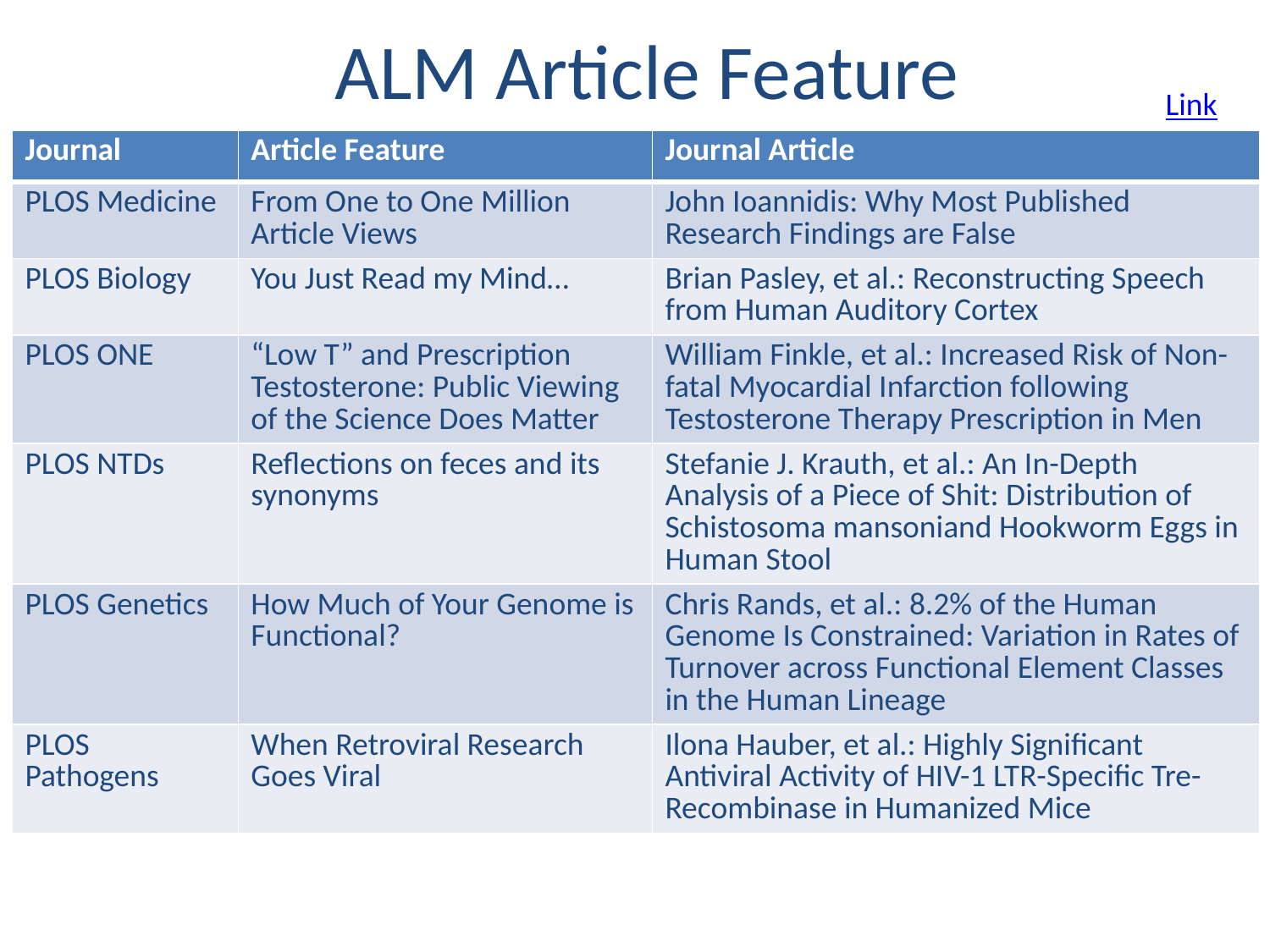

# ALM Article Feature
Link
| Journal | Article Feature | Journal Article |
| --- | --- | --- |
| PLOS Medicine | From One to One Million Article Views | John Ioannidis: Why Most Published Research Findings are False |
| PLOS Biology | You Just Read my Mind… | Brian Pasley, et al.: Reconstructing Speech from Human Auditory Cortex |
| PLOS ONE | “Low T” and Prescription Testosterone: Public Viewing of the Science Does Matter | William Finkle, et al.: Increased Risk of Non-fatal Myocardial Infarction following Testosterone Therapy Prescription in Men |
| PLOS NTDs | Reflections on feces and its synonyms | Stefanie J. Krauth, et al.: An In-Depth Analysis of a Piece of Shit: Distribution of Schistosoma mansoniand Hookworm Eggs in Human Stool |
| PLOS Genetics | How Much of Your Genome is Functional? | Chris Rands, et al.: 8.2% of the Human Genome Is Constrained: Variation in Rates of Turnover across Functional Element Classes in the Human Lineage |
| PLOS Pathogens | When Retroviral Research Goes Viral | Ilona Hauber, et al.: Highly Significant Antiviral Activity of HIV-1 LTR-Specific Tre-Recombinase in Humanized Mice |